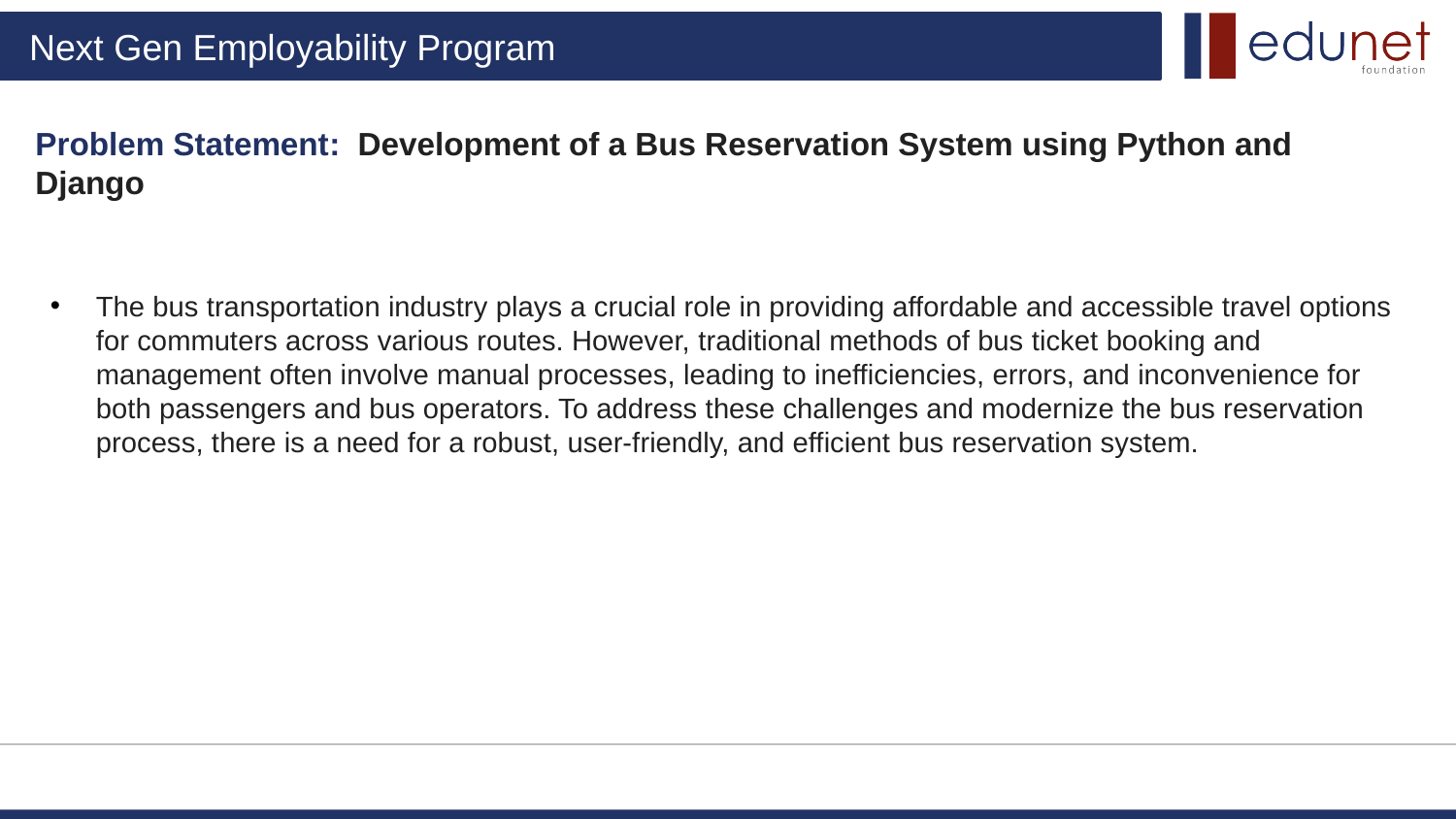

Problem Statement:  Development of a Bus Reservation System using Python and Django

The bus transportation industry plays a crucial role in providing affordable and accessible travel options for commuters across various routes. However, traditional methods of bus ticket booking and management often involve manual processes, leading to inefficiencies, errors, and inconvenience for both passengers and bus operators. To address these challenges and modernize the bus reservation process, there is a need for a robust, user-friendly, and efficient bus reservation system.